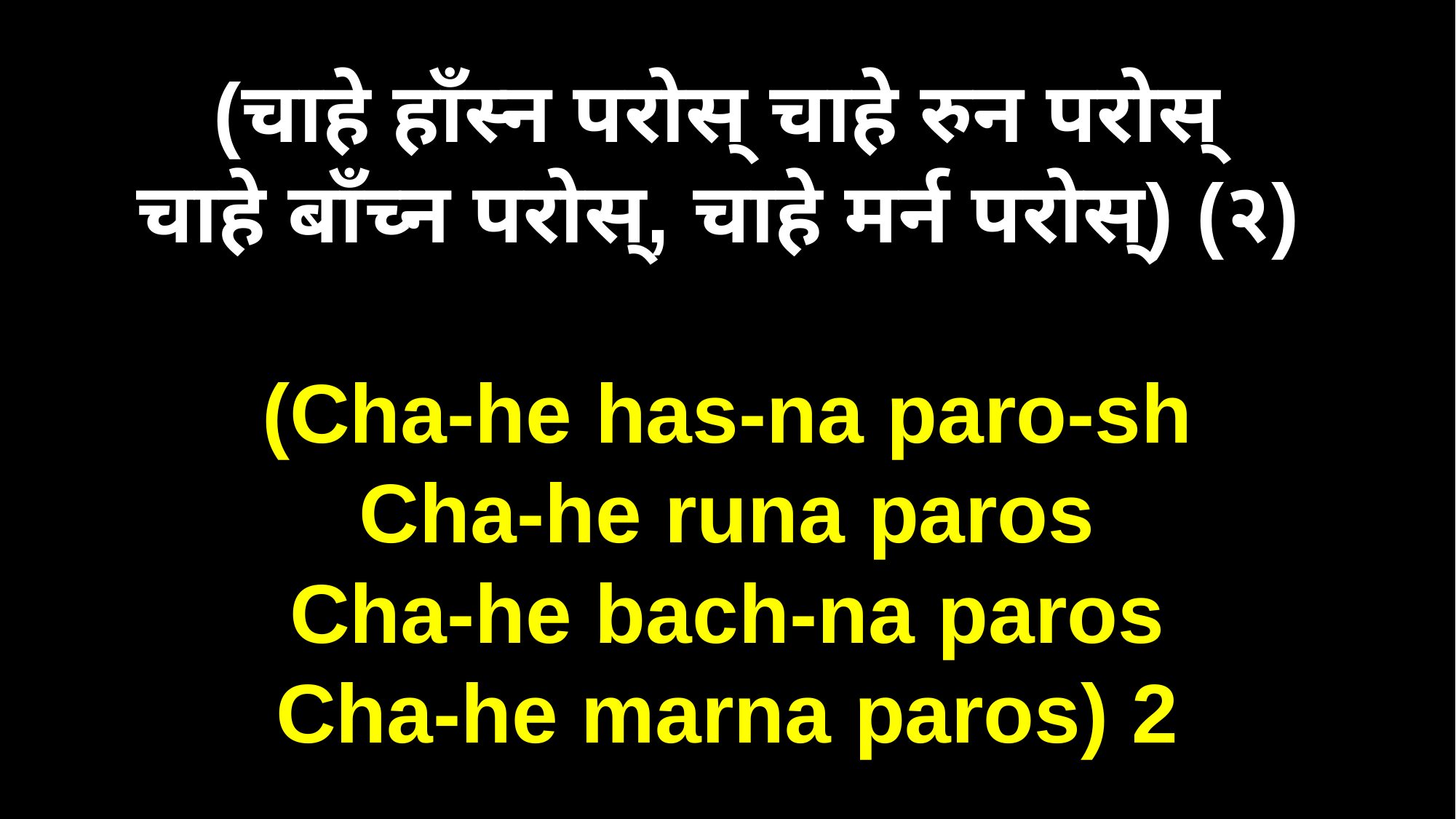

(चाहे हाँस्न परोस्‌ चाहे रुन परोस्‌
चाहे बाँच्न परोस्‌, चाहे मर्न परोस्‌) (२)

(Cha-he has-na paro-sh
Cha-he runa paros
Cha-he bach-na paros
Cha-he marna paros) 2